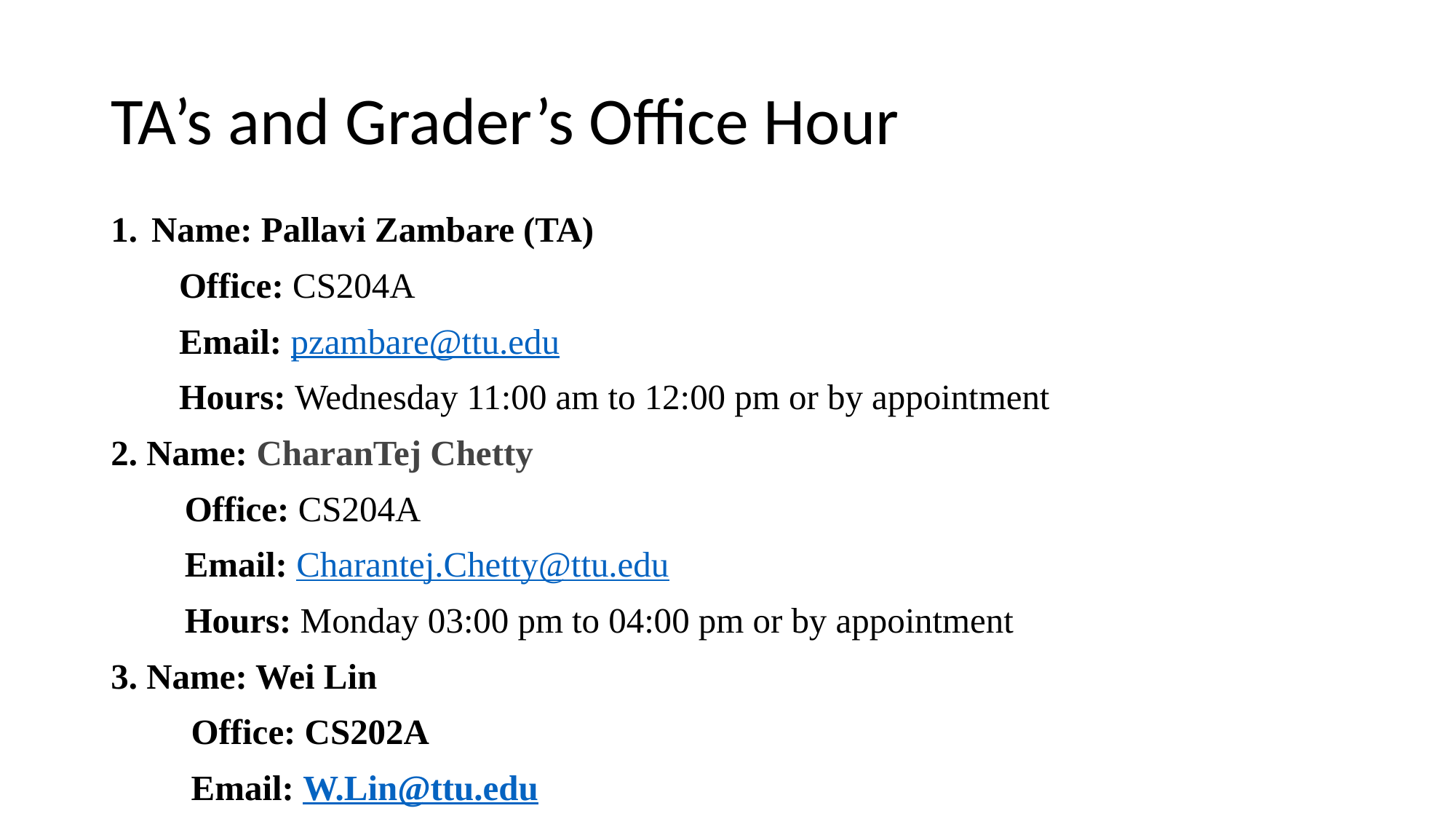

# TA’s and Grader’s Office Hour
Name: Pallavi Zambare (TA)
Office: CS204A
Email: pzambare@ttu.edu
Hours: Wednesday 11:00 am to 12:00 pm or by appointment
2. Name: CharanTej Chetty
Office: CS204A
Email: Charantej.Chetty@ttu.edu
Hours: Monday 03:00 pm to 04:00 pm or by appointment
3. Name: Wei Lin
         Office: CS202A
         Email: W.Lin@ttu.edu
         Hours: Wednesday/Friday 2:30 pm – 3:30 pm or by appointment